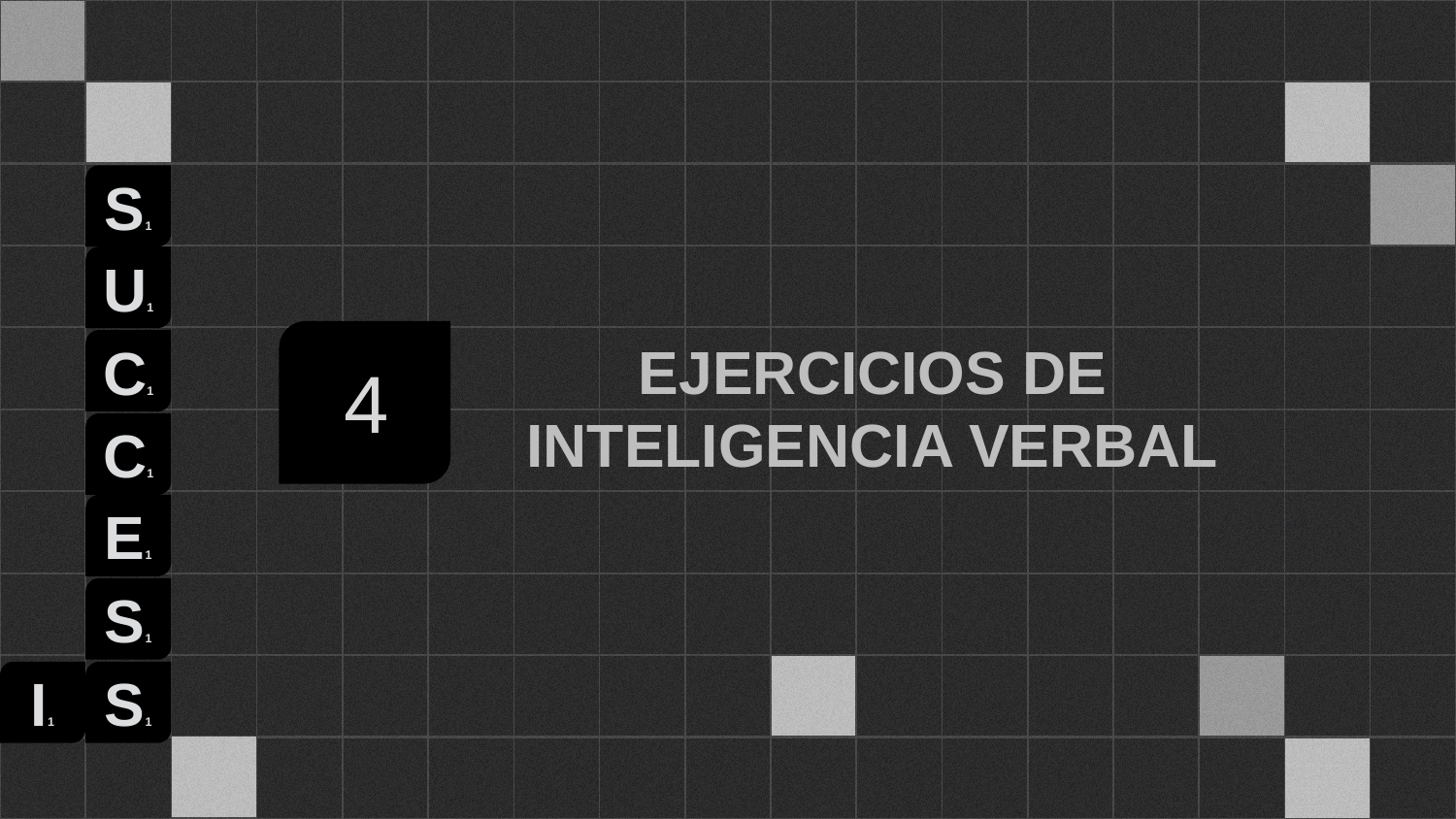

S1
U1
C1
C1
I1

# EJERCICIOS DE INTELIGENCIA VERBAL
4
E1
S1
S1